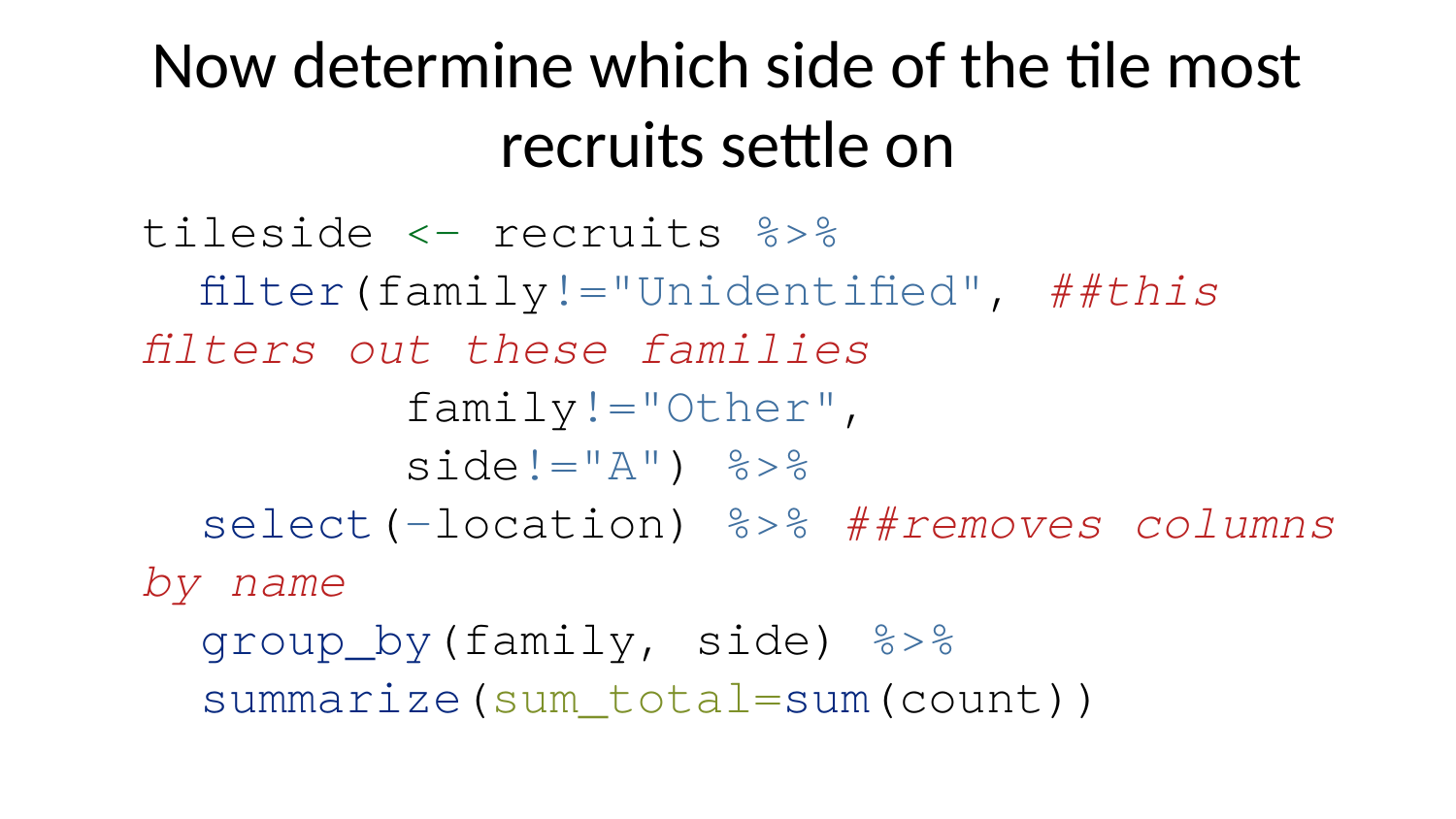

# Now determine which side of the tile most recruits settle on
tileside <- recruits %>%
  filter(family!="Unidentified", ##this filters out these families
         family!="Other",
         side!="A") %>%
  select(-location) %>% ##removes columns by name
  group_by(family, side) %>%
  summarize(sum_total=sum(count))